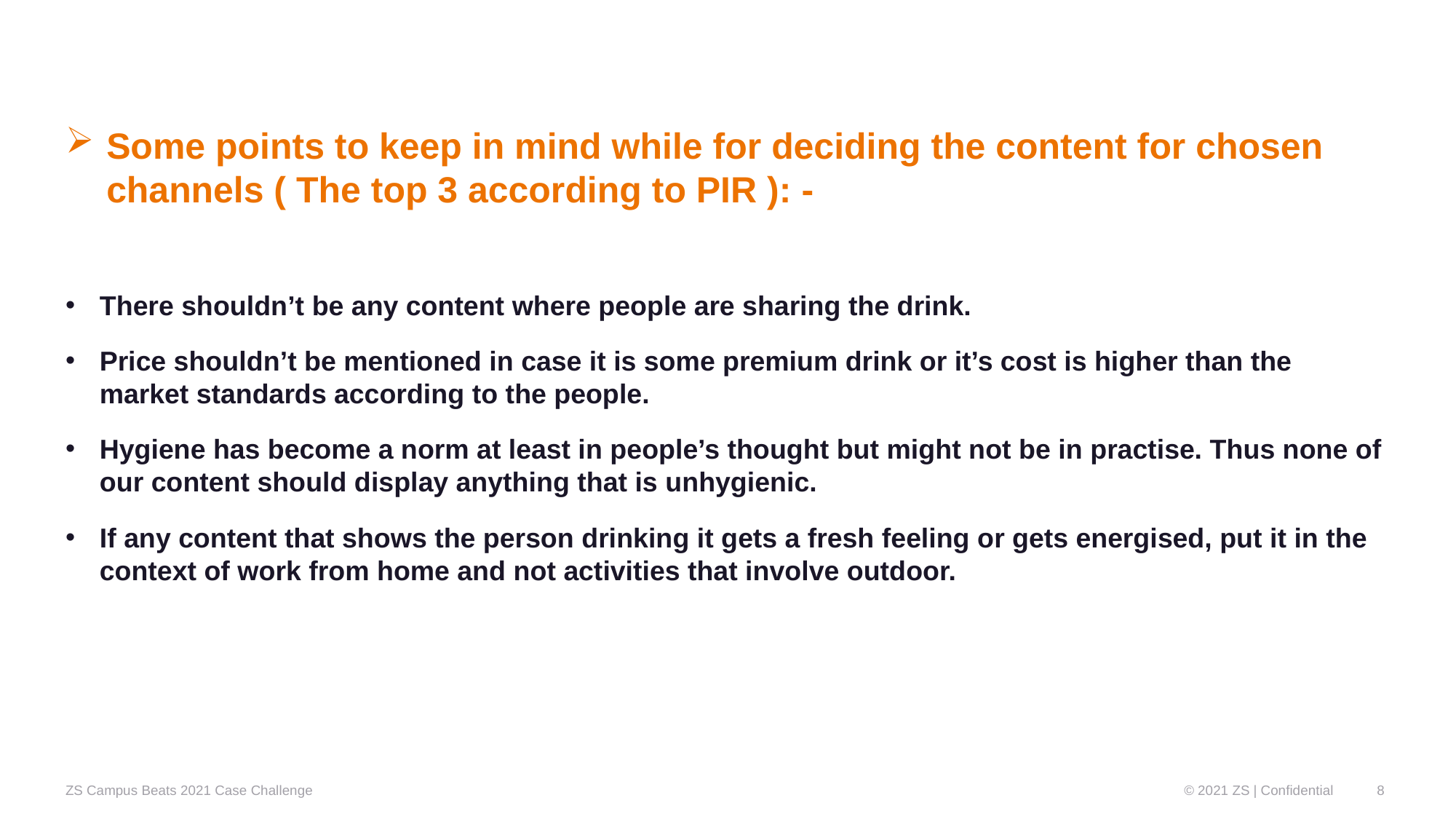

Some points to keep in mind while for deciding the content for chosen channels ( The top 3 according to PIR ): -

There shouldn’t be any content where people are sharing the drink.
Price shouldn’t be mentioned in case it is some premium drink or it’s cost is higher than the market standards according to the people.
Hygiene has become a norm at least in people’s thought but might not be in practise. Thus none of our content should display anything that is unhygienic.
If any content that shows the person drinking it gets a fresh feeling or gets energised, put it in the context of work from home and not activities that involve outdoor.